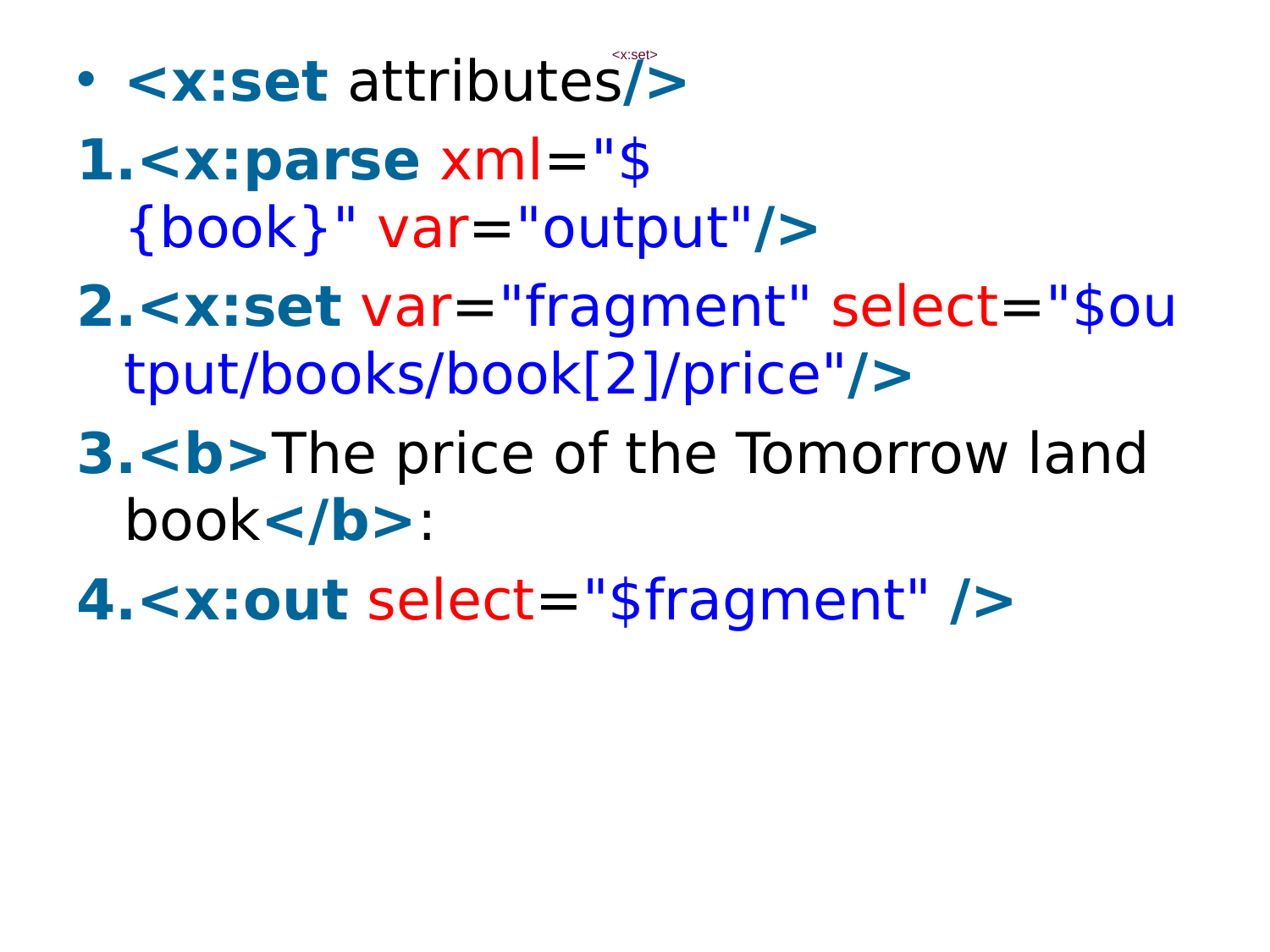

# <x:set>
<x:set attributes/>
<x:parse xml="${book}" var="output"/>
<x:set var="fragment" select="$output/books/book[2]/price"/>
<b>The price of the Tomorrow land book</b>:
<x:out select="$fragment" />